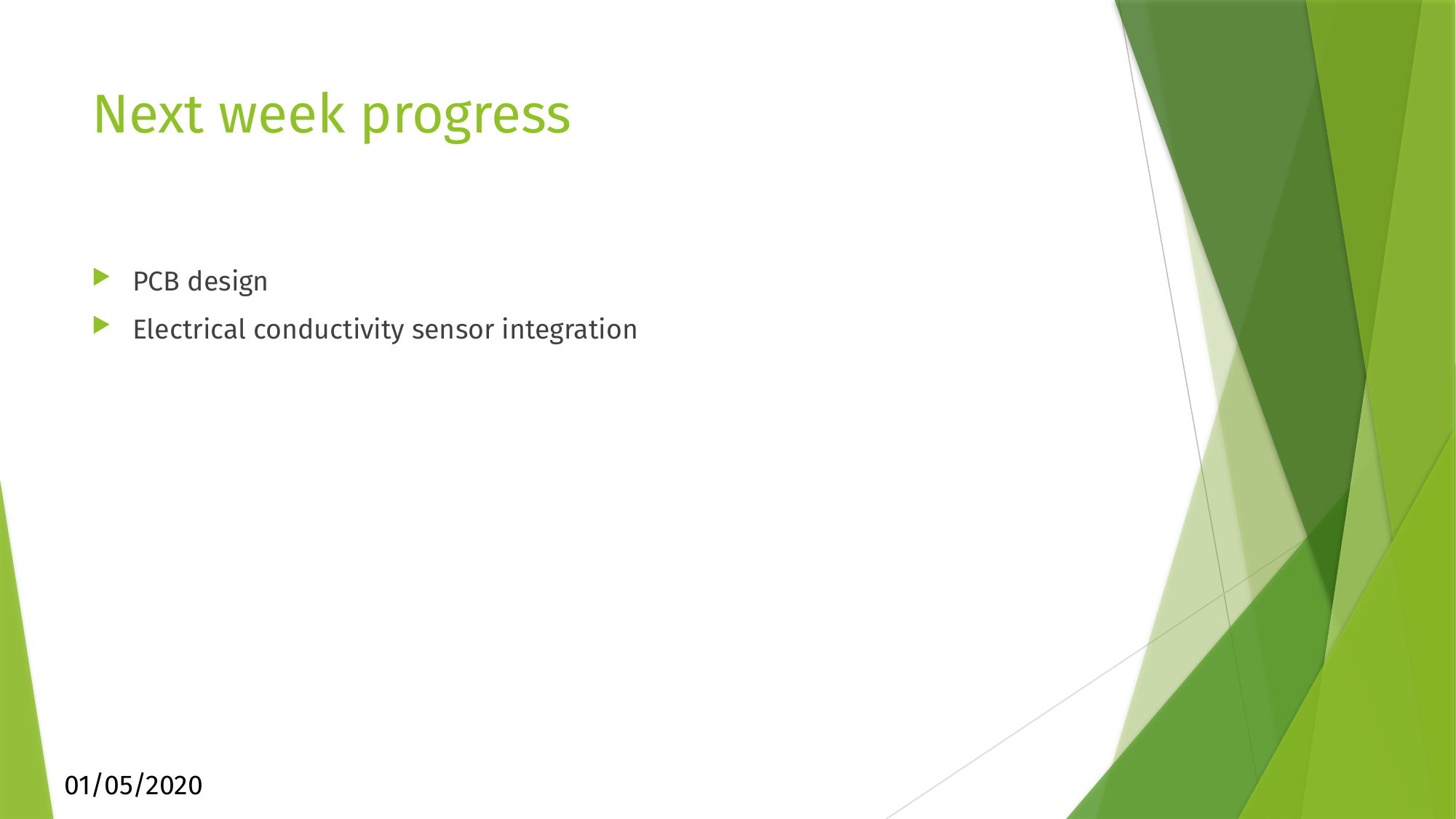

# Next week progress
PCB design
Electrical conductivity sensor integration

01/05/2020